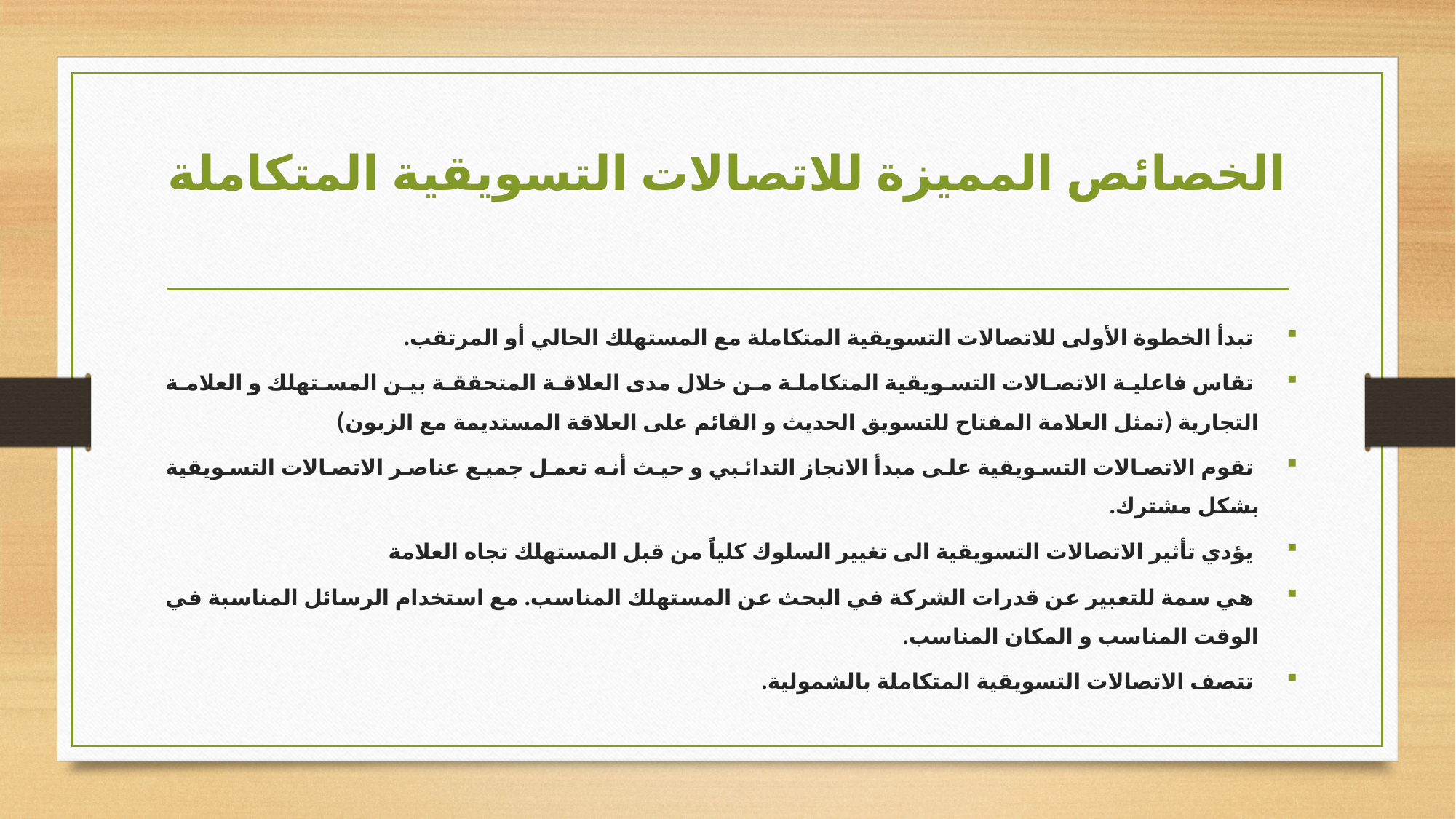

# الخصائص المميزة للاتصالات التسويقية المتكاملة
 تبدأ الخطوة الأولى للاتصالات التسويقية المتكاملة مع المستهلك الحالي أو المرتقب.
 تقاس فاعلية الاتصالات التسويقية المتكاملة من خلال مدى العلاقة المتحققة بين المستهلك و العلامة التجارية (تمثل العلامة المفتاح للتسويق الحديث و القائم على العلاقة المستديمة مع الزبون)
 تقوم الاتصالات التسويقية على مبدأ الانجاز التدائبي و حيث أنه تعمل جميع عناصر الاتصالات التسويقية بشكل مشترك.
 يؤدي تأثير الاتصالات التسويقية الى تغيير السلوك كلياً من قبل المستهلك تجاه العلامة
 هي سمة للتعبير عن قدرات الشركة في البحث عن المستهلك المناسب. مع استخدام الرسائل المناسبة في الوقت المناسب و المكان المناسب.
 تتصف الاتصالات التسويقية المتكاملة بالشمولية.